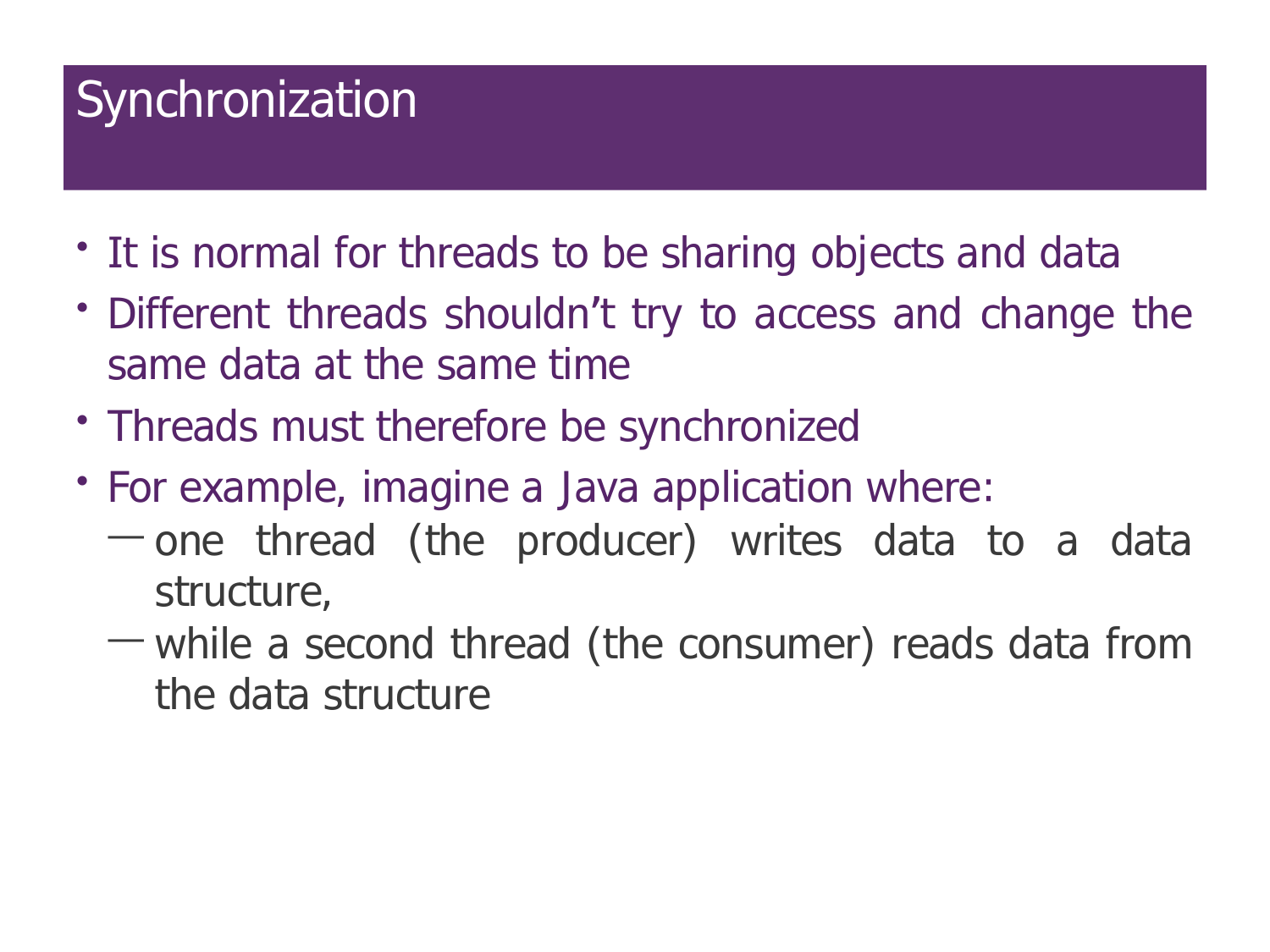

# Synchronization
It is normal for threads to be sharing objects and data
Different threads shouldn’t try to access and change the same data at the same time
Threads must therefore be synchronized
For example, imagine a Java application where:
one thread (the producer) writes data to a data structure,
while a second thread (the consumer) reads data from the data structure